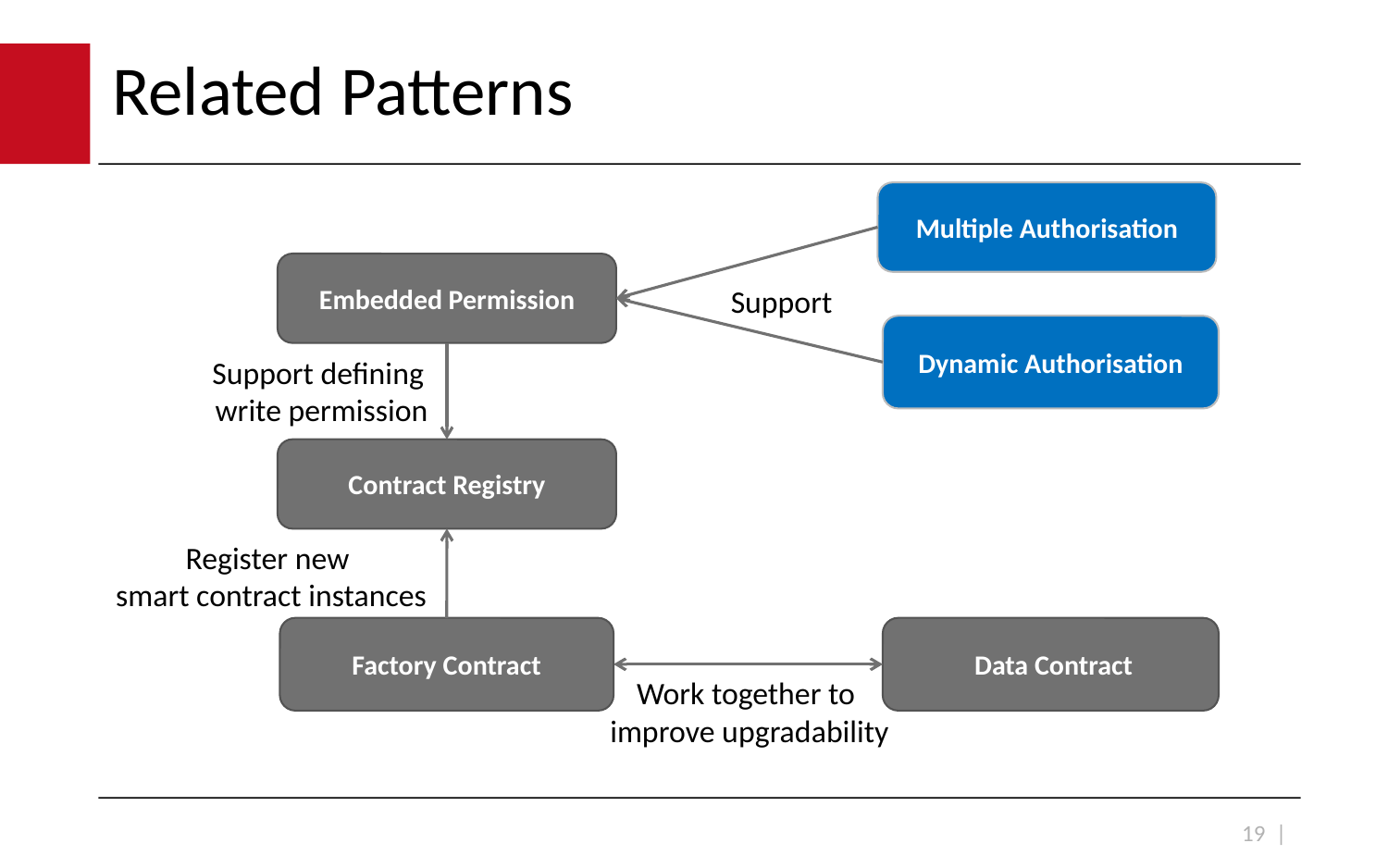

# Related Patterns
Multiple Authorisation
Embedded Permission
Support
Dynamic Authorisation
Support defining
write permission
Contract Registry
Register new
smart contract instances
Factory Contract
 Data Contract
Work together to
improve upgradability
19  |